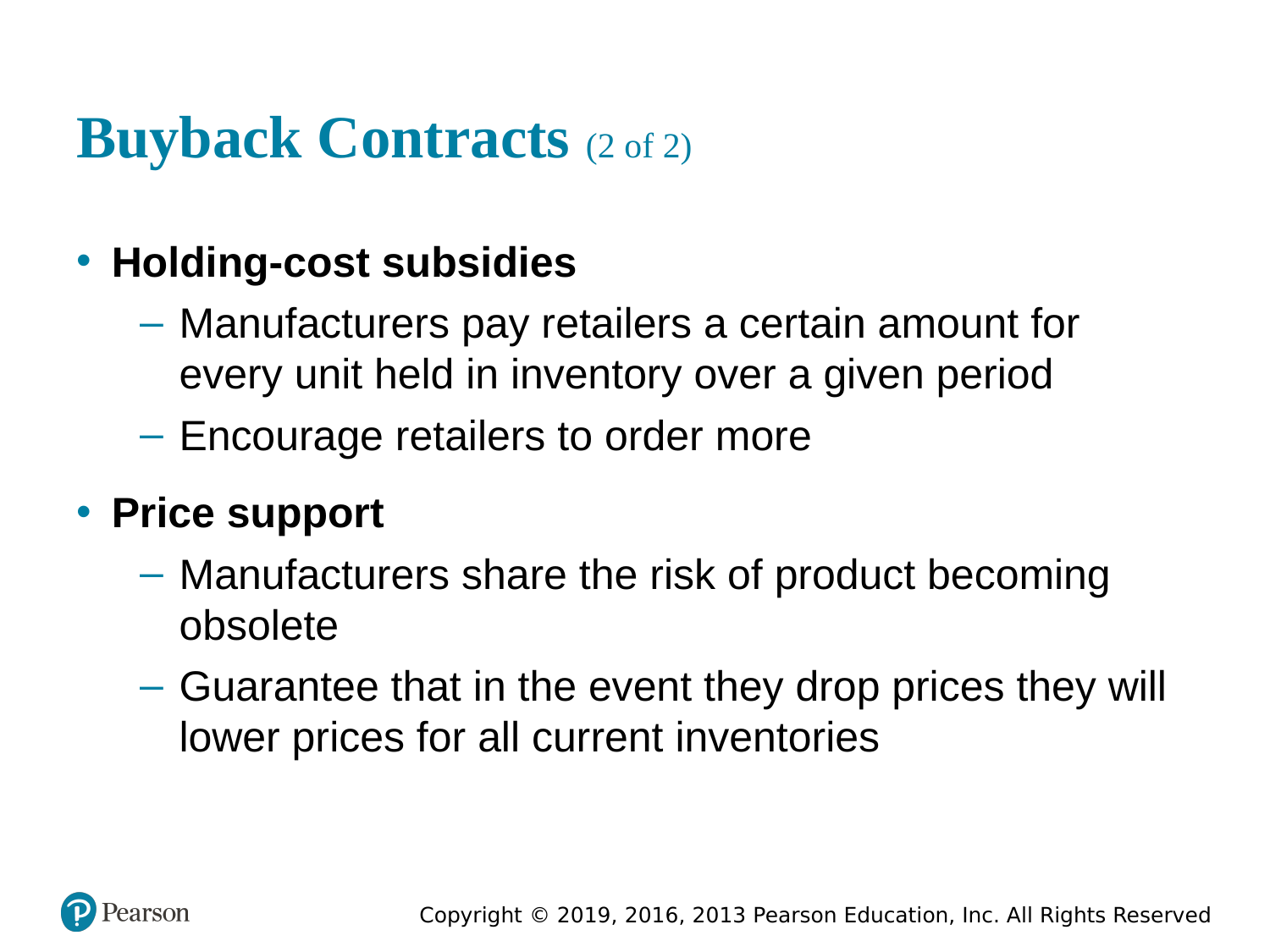

# Buyback Contracts (2 of 2)
Holding-cost subsidies
Manufacturers pay retailers a certain amount for every unit held in inventory over a given period
Encourage retailers to order more
Price support
Manufacturers share the risk of product becoming obsolete
Guarantee that in the event they drop prices they will lower prices for all current inventories